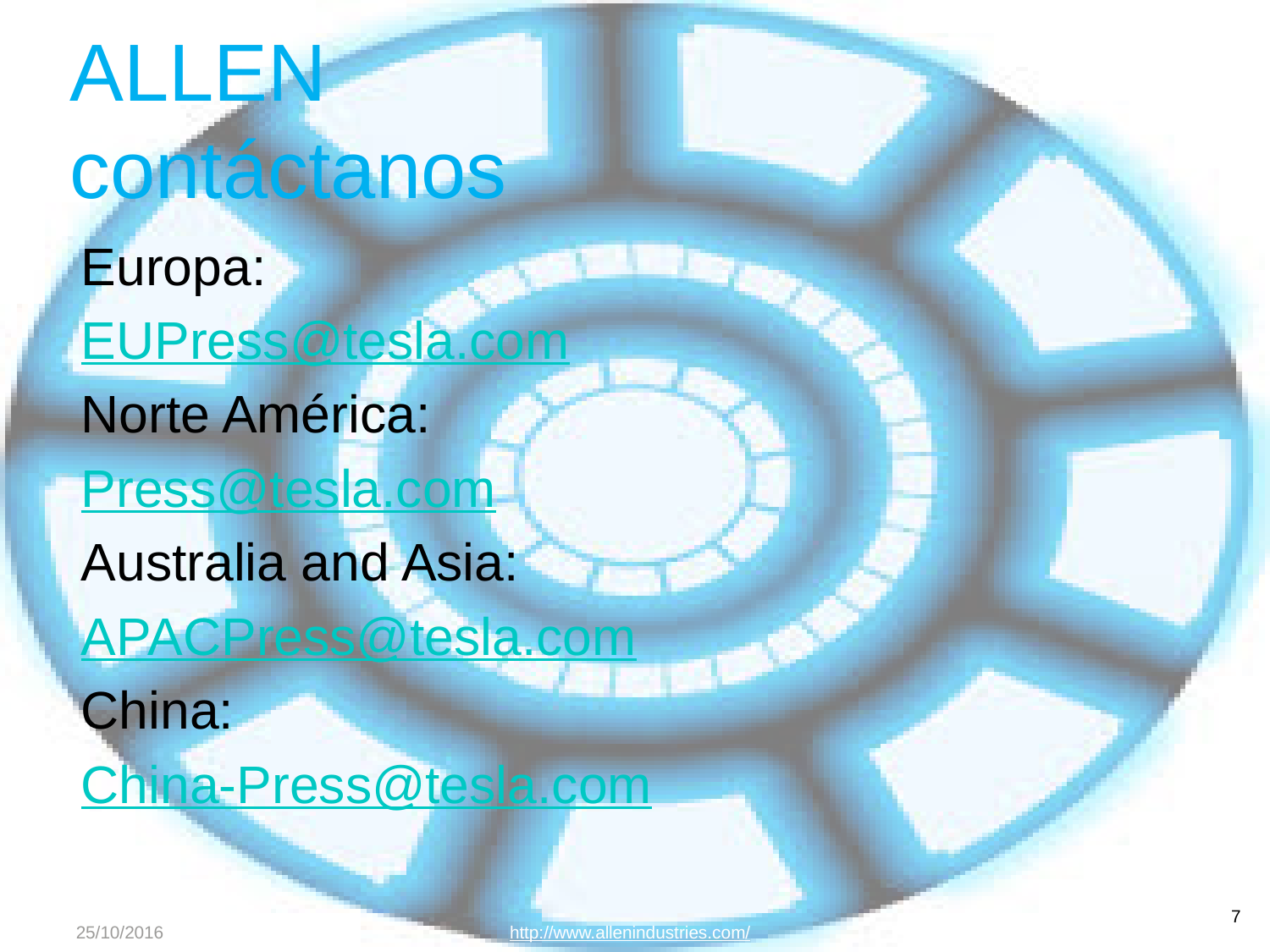

# ALLEN               contáctanos
Europa:
EUPress@tesla.com
Norte América:
Press@tesla.com
Australia and Asia:
APACPress@tesla.com
China:
China-Press@tesla.com

7
25/10/2016
http://www.allenindustries.com/